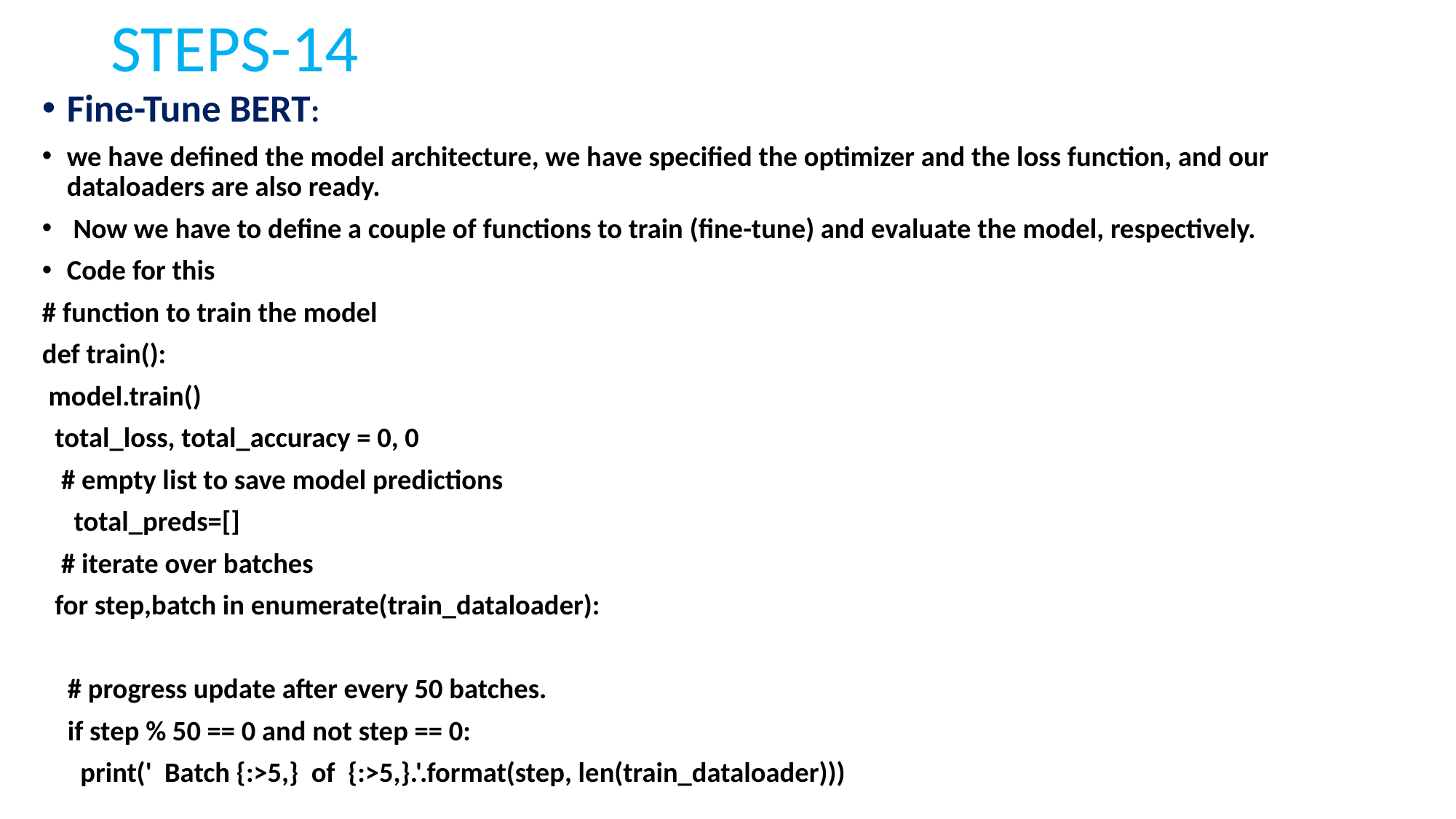

# STEPS-14
Fine-Tune BERT:
we have defined the model architecture, we have specified the optimizer and the loss function, and our dataloaders are also ready.
 Now we have to define a couple of functions to train (fine-tune) and evaluate the model, respectively.
Code for this
# function to train the model
def train():
 model.train()
  total_loss, total_accuracy = 0, 0
   # empty list to save model predictions
     total_preds=[]
   # iterate over batches
  for step,batch in enumerate(train_dataloader):

    # progress update after every 50 batches.
    if step % 50 == 0 and not step == 0:
      print('  Batch {:>5,}  of  {:>5,}.'.format(step, len(train_dataloader)))